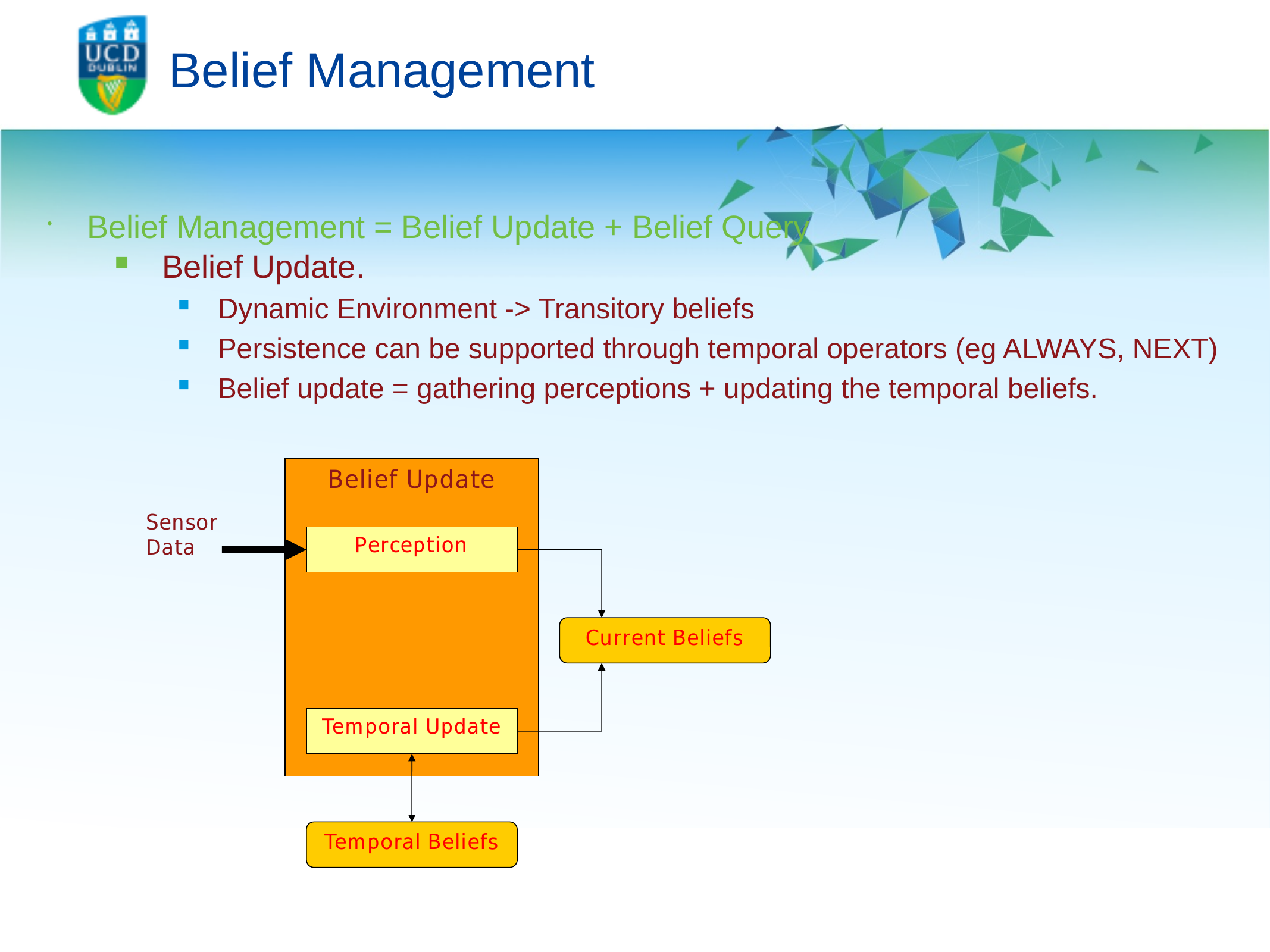

# Belief Management
Belief Management = Belief Update + Belief Query

Belief Update.
Dynamic Environment -> Transitory beliefs
Persistence can be supported through temporal operators (eg ALWAYS, NEXT)
Belief update = gathering perceptions + updating the temporal beliefs.
Belief Update
Sensor Data
Perception

Current Beliefs

Temporal Update

Temporal Beliefs